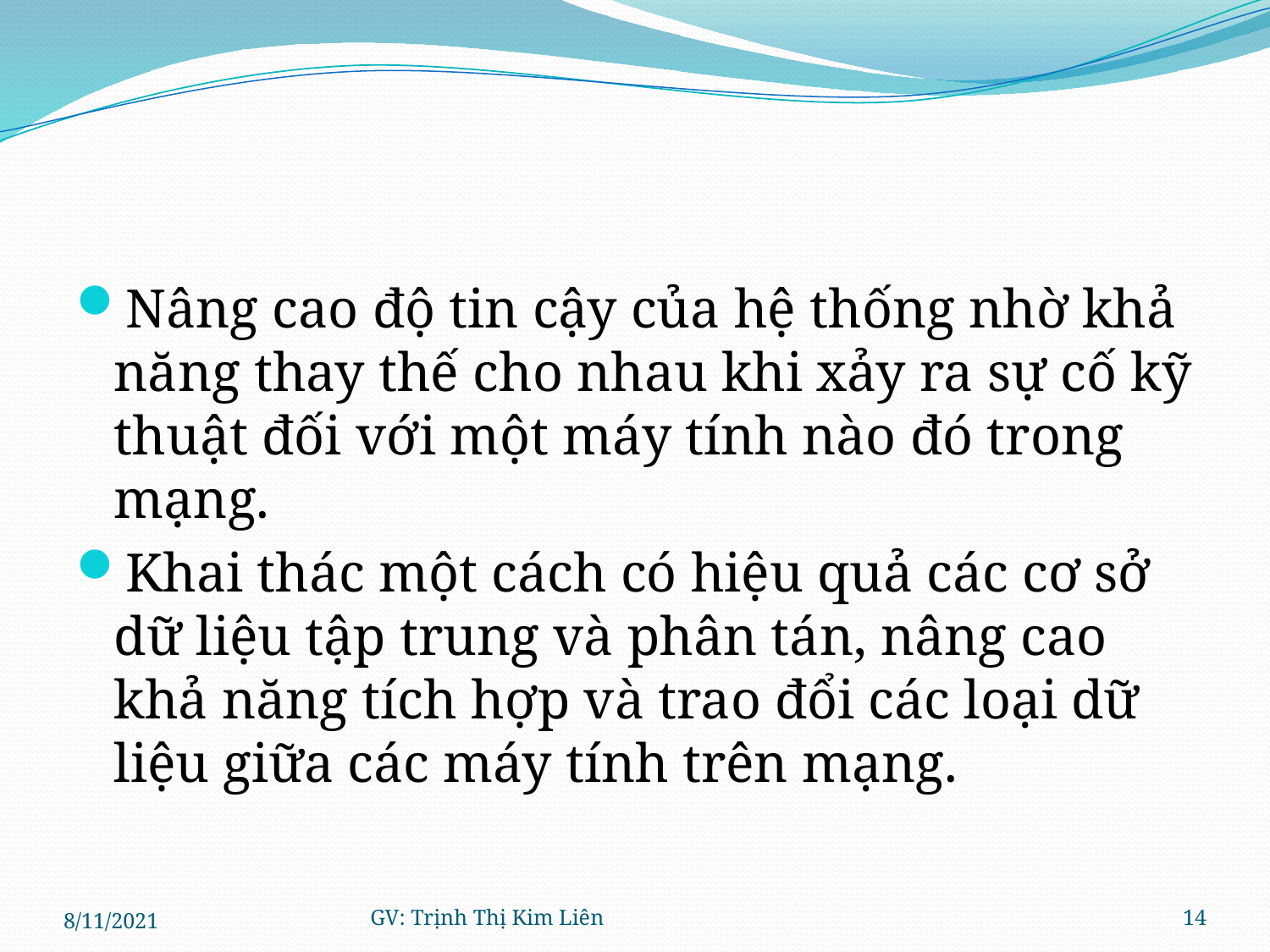

#
Nâng cao độ tin cậy của hệ thống nhờ khả năng thay thế cho nhau khi xảy ra sự cố kỹ thuật đối với một máy tính nào đó trong mạng.
Khai thác một cách có hiệu quả các cơ sở dữ liệu tập trung và phân tán, nâng cao khả năng tích hợp và trao đổi các loại dữ liệu giữa các máy tính trên mạng.

8/11/2021
GV: Trịnh Thị Kim Liên
14